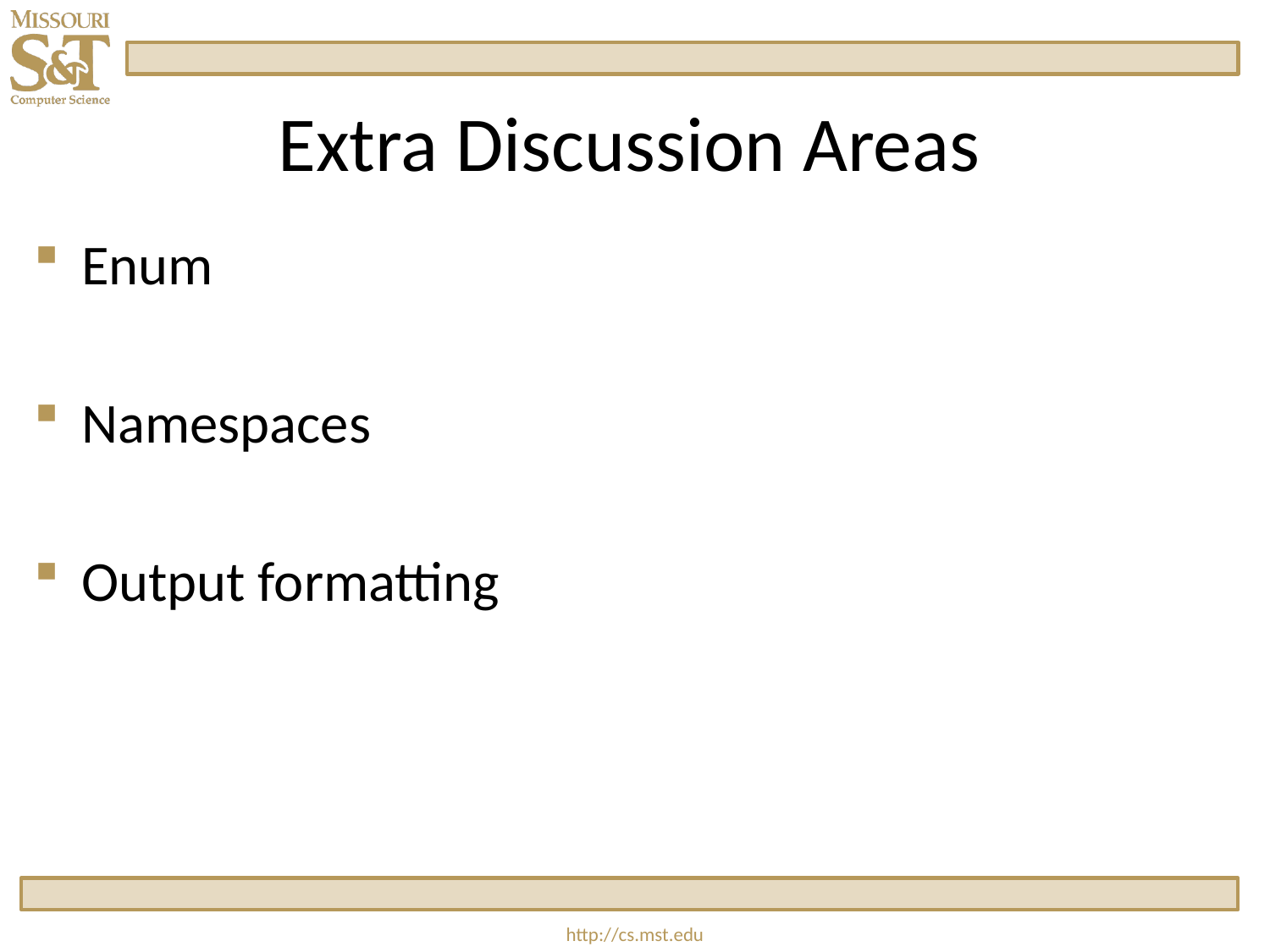

# Extra Discussion Areas
Enum

Namespaces

Output formatting